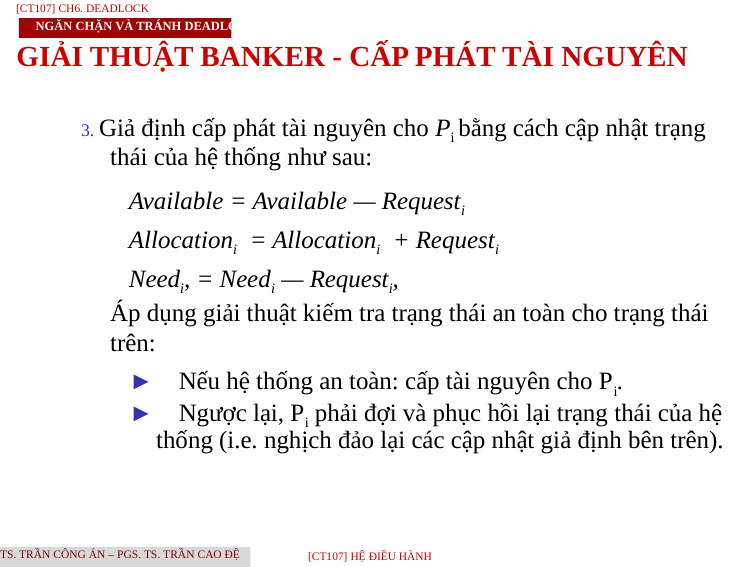

[CT107] Ch6. Deadlock
Ngăn chặn VÀ tránh deadlock
GIẢI THUẬT BANKER - CẤP PHÁT TÀI NGUYÊN
3. Giả định cấp phát tài nguyên cho Pi bằng cách cập nhật trạng thái của hệ thống như sau:
Available = Available — Requesti
Allocationi  = Allocationi  + Requesti
Needi, = Needi — Requesti,
Áp dụng giải thuật kiếm tra trạng thái an toàn cho trạng thái trên:
►    Nếu hệ thống an toàn: cấp tài nguyên cho Pi.
►    Ngược lại, Pi phải đợi và phục hồi lại trạng thái của hệ thống (i.e. nghịch đảo lại các cập nhật giả định bên trên).
TS. Trần Công Án – PGS. TS. Trần Cao Đệ
[CT107] HỆ điều hành